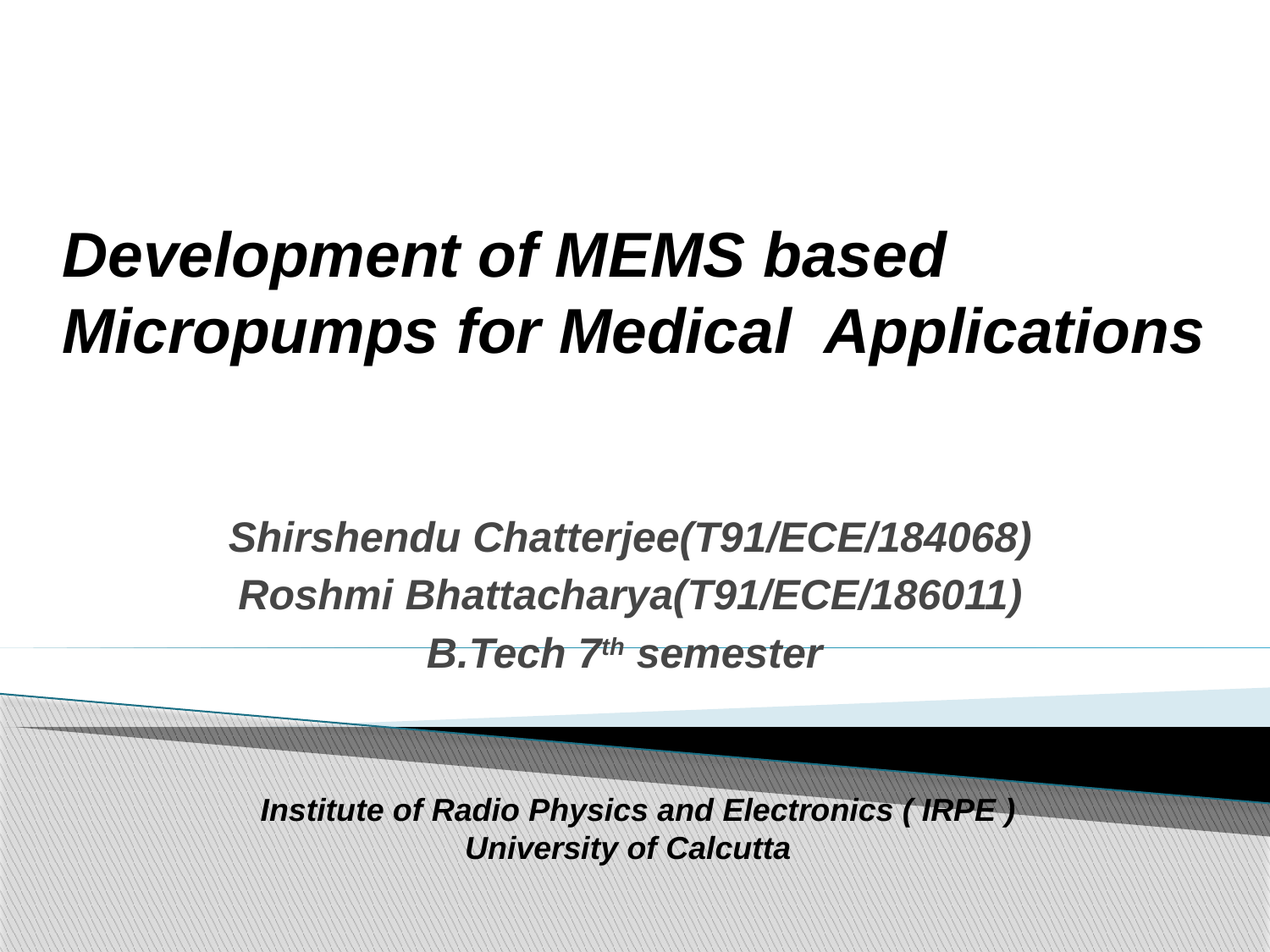

# Development of MEMS based Micropumps for Medical  Applications
Shirshendu Chatterjee(T91/ECE/184068)
Roshmi Bhattacharya(T91/ECE/186011)
B.Tech 7th semester
Institute of Radio Physics and Electronics ( IRPE )
                       University of Calcutta